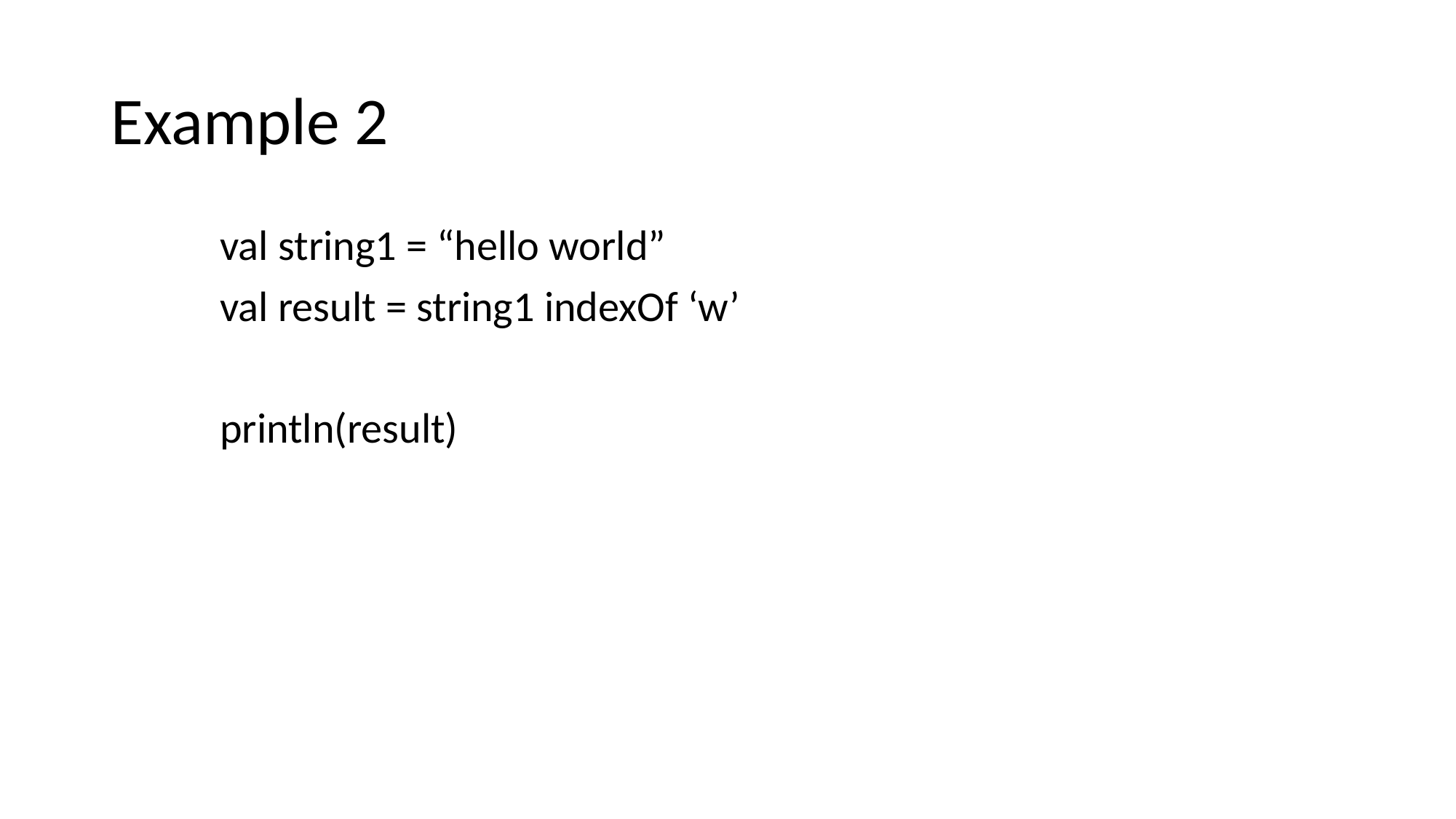

# Example 2
	val string1 = “hello world”
	val result = string1 indexOf ‘w’

	println(result)